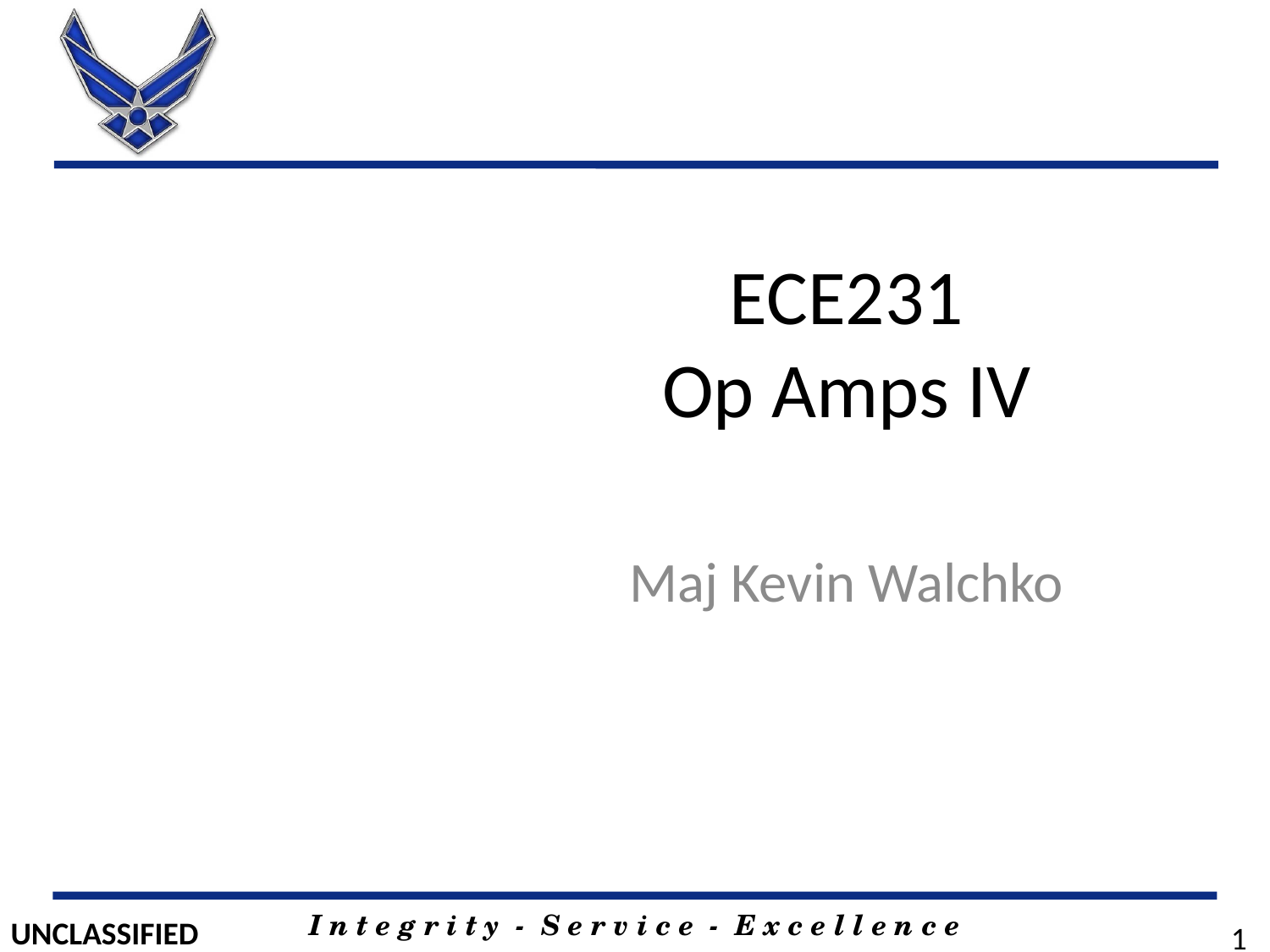

# ECE231 Op Amps IV
Maj Kevin Walchko
1